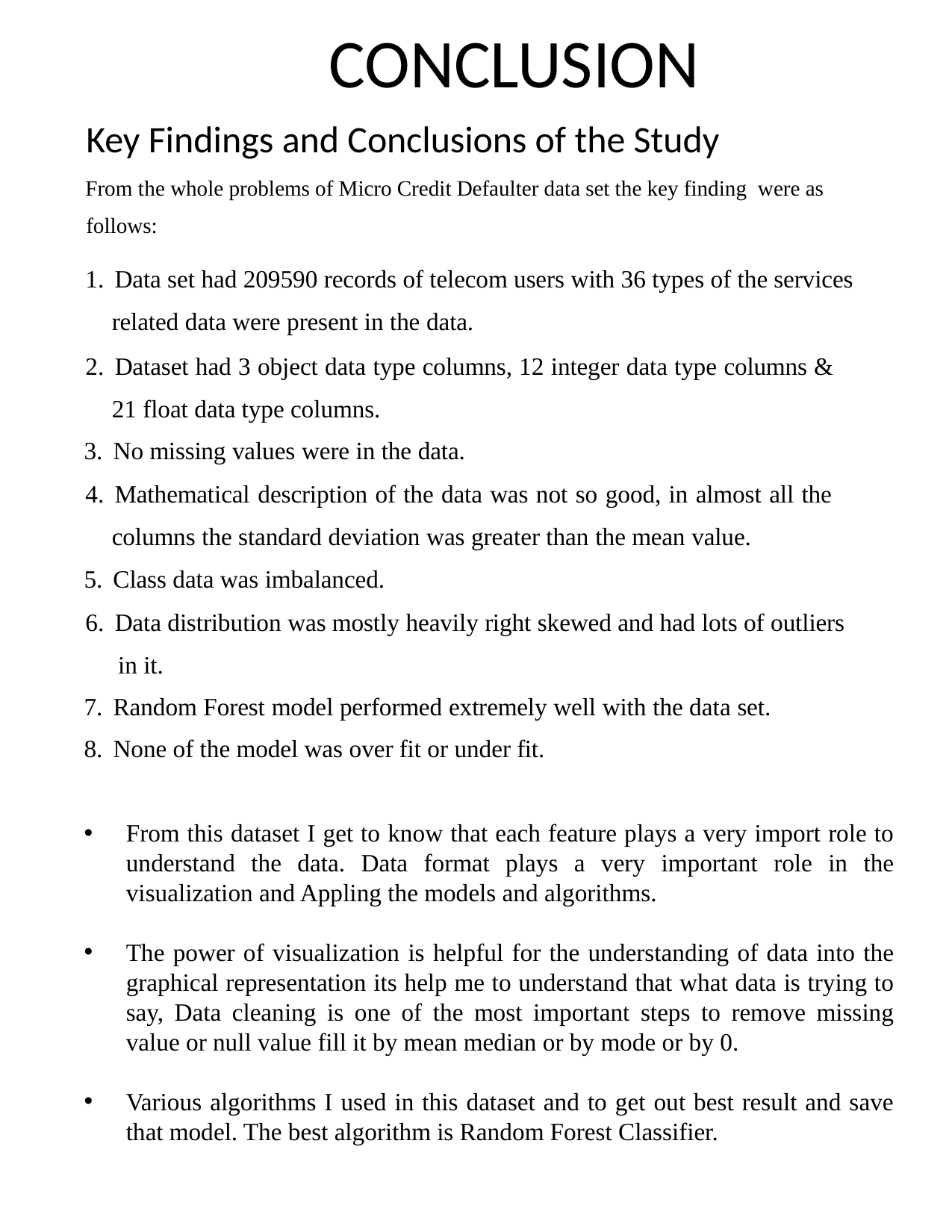

CONCLUSION
Key Findings and Conclusions of the Study
From the whole problems of Micro Credit Defaulter data set the key finding  were as follows:
1. Data set had 209590 records of telecom users with 36 types of the services  related data were present in the data.
2. Dataset had 3 object data type columns, 12 integer data type columns &  21 float data type columns.
3. No missing values were in the data.
4. Mathematical description of the data was not so good, in almost all the  columns the standard deviation was greater than the mean value.
5. Class data was imbalanced.
6. Data distribution was mostly heavily right skewed and had lots of outliers  in it.
7. Random Forest model performed extremely well with the data set.
8. None of the model was over fit or under fit.

From this dataset I get to know that each feature plays a very import role to understand the data. Data format plays a very important role in the visualization and Appling the models and algorithms.

The power of visualization is helpful for the understanding of data into the graphical representation its help me to understand that what data is trying to say, Data cleaning is one of the most important steps to remove missing value or null value fill it by mean median or by mode or by 0.

Various algorithms I used in this dataset and to get out best result and save that model. The best algorithm is Random Forest Classifier.